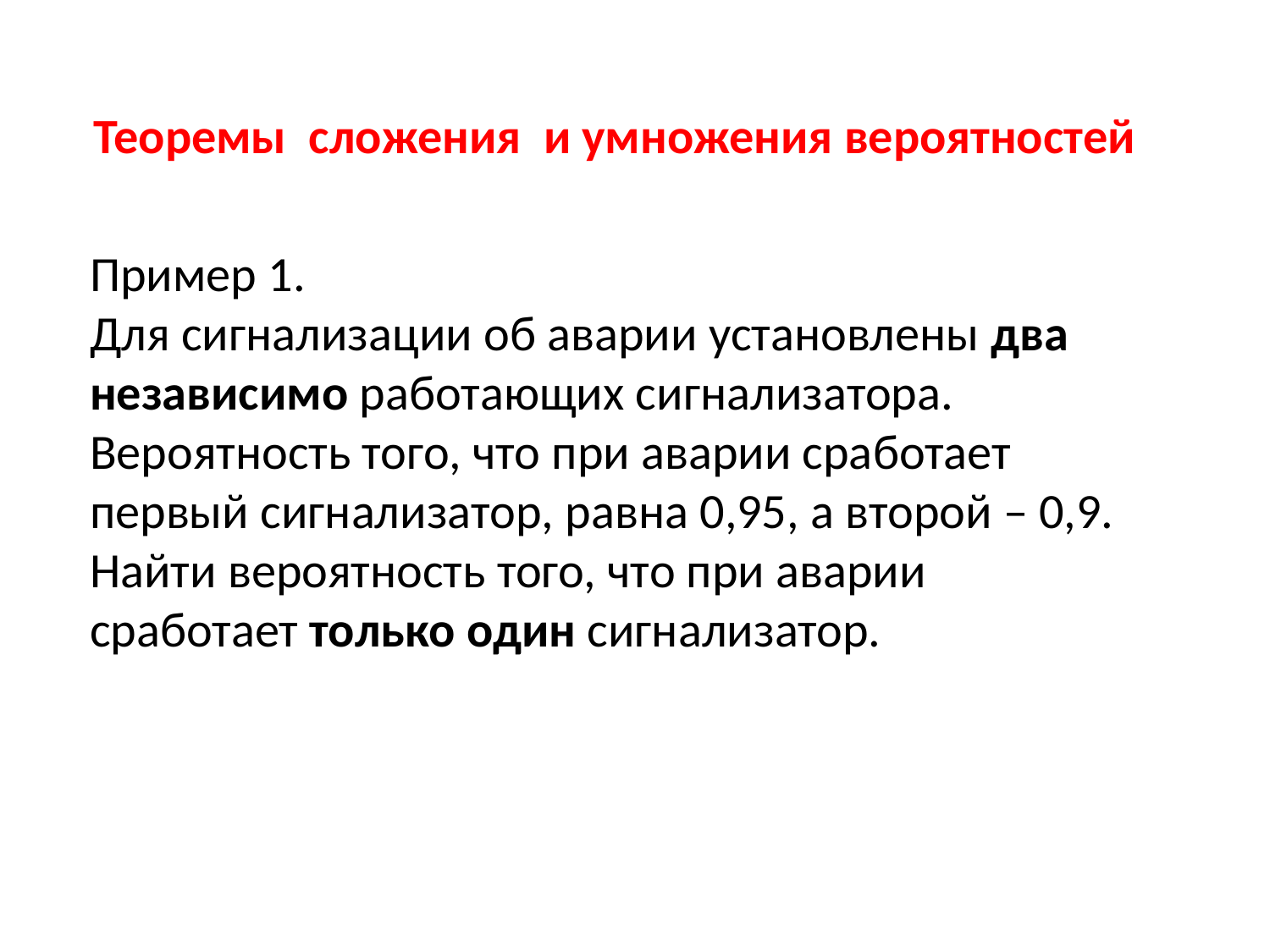

# Теоремы  сложения  и умножения вероятностей
Пример 1.
Для сигнализации об аварии установлены два независимо работающих сигнализатора. Вероятность того, что при аварии сработает первый сигнализатор, равна 0,95, а второй – 0,9.
Найти вероятность того, что при аварии сработает только один сигнализатор.